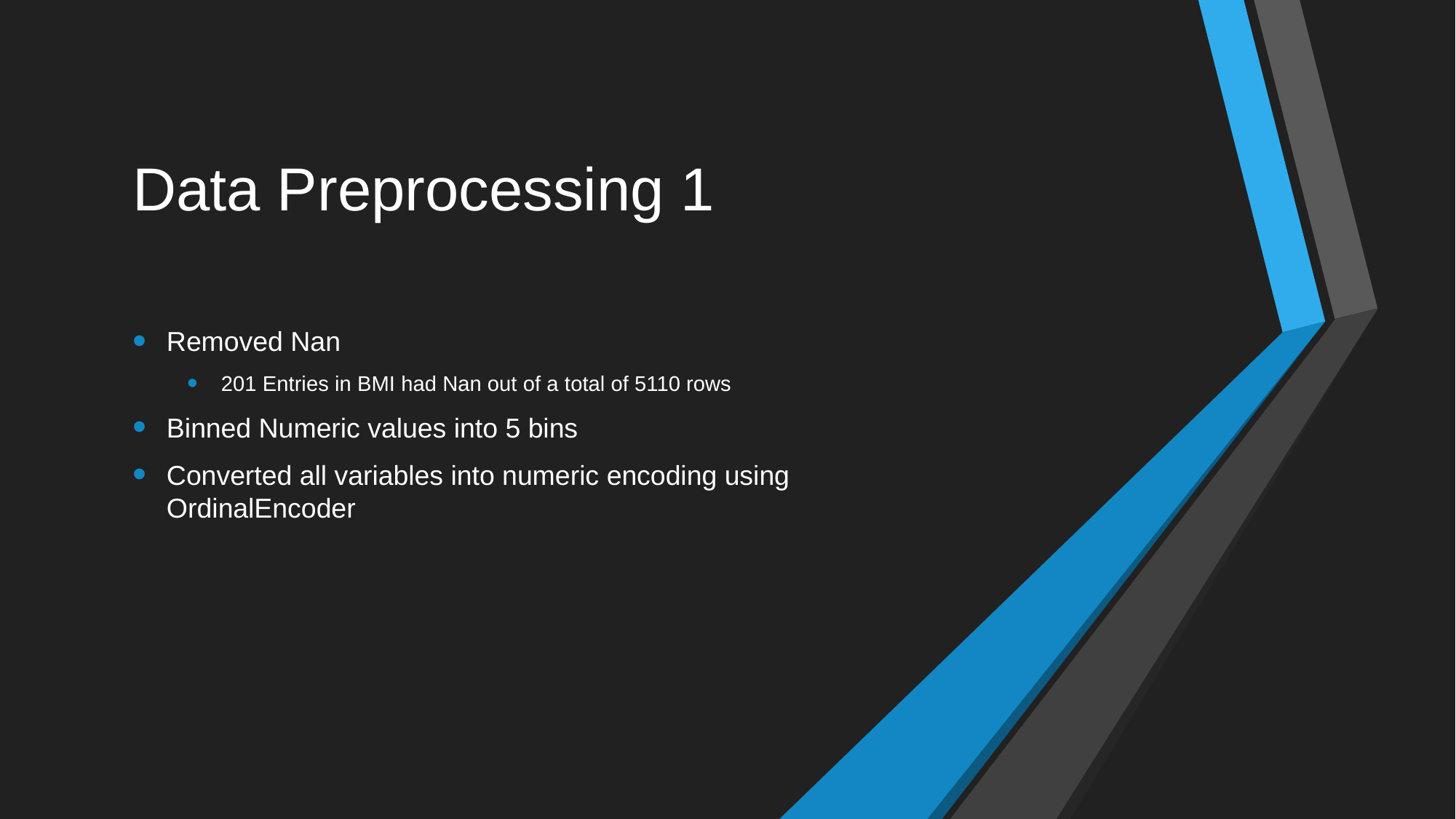

# Data Preprocessing 1
Removed Nan
201 Entries in BMI had Nan out of a total of 5110 rows
Binned Numeric values into 5 bins
Converted all variables into numeric encoding using OrdinalEncoder